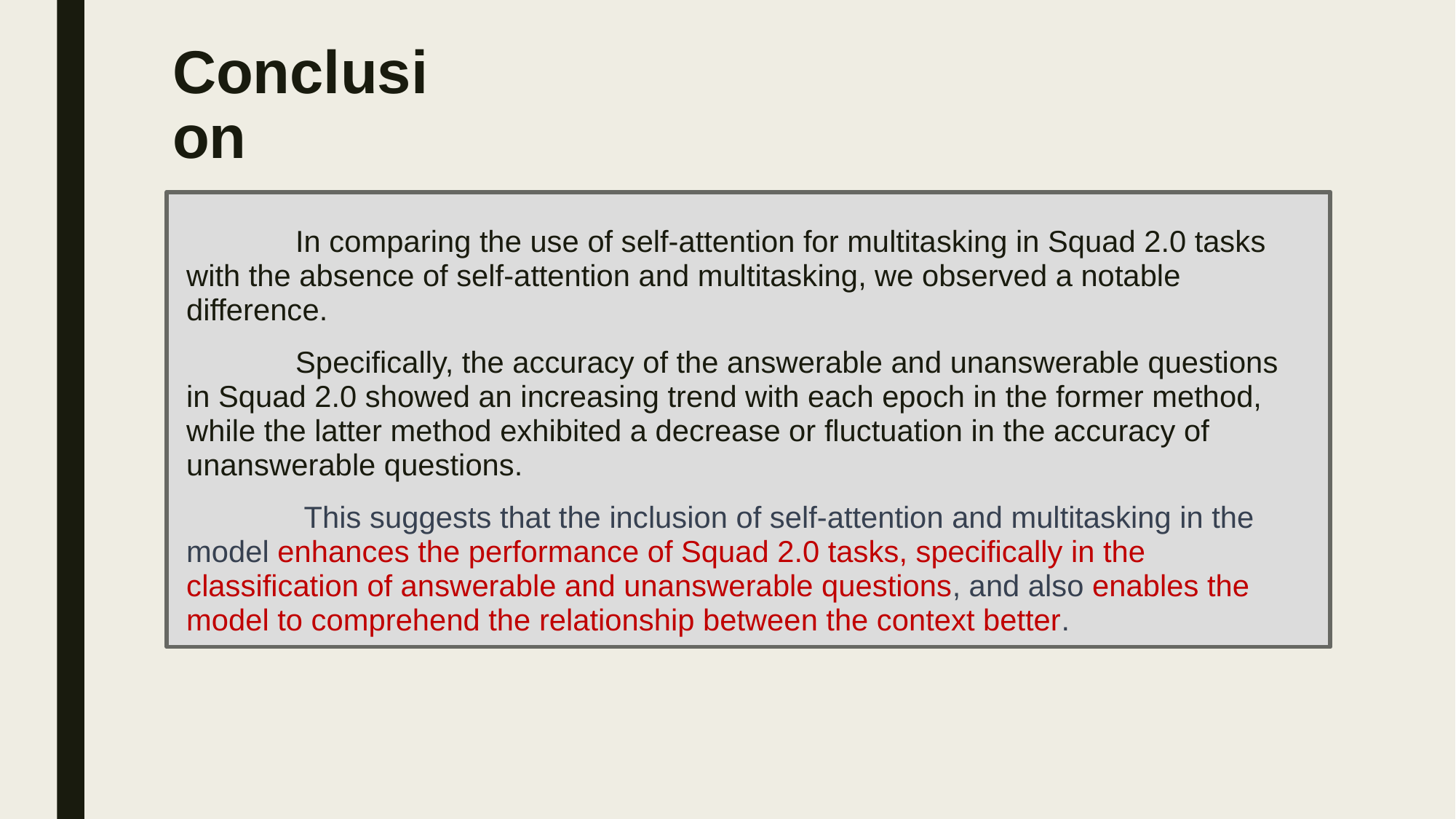

# Conclusion

	In comparing the use of self-attention for multitasking in Squad 2.0 tasks with the absence of self-attention and multitasking, we observed a notable difference.
 	Specifically, the accuracy of the answerable and unanswerable questions in Squad 2.0 showed an increasing trend with each epoch in the former method, while the latter method exhibited a decrease or fluctuation in the accuracy of unanswerable questions.
	 This suggests that the inclusion of self-attention and multitasking in the model enhances the performance of Squad 2.0 tasks, specifically in the classification of answerable and unanswerable questions, and also enables the model to comprehend the relationship between the context better.